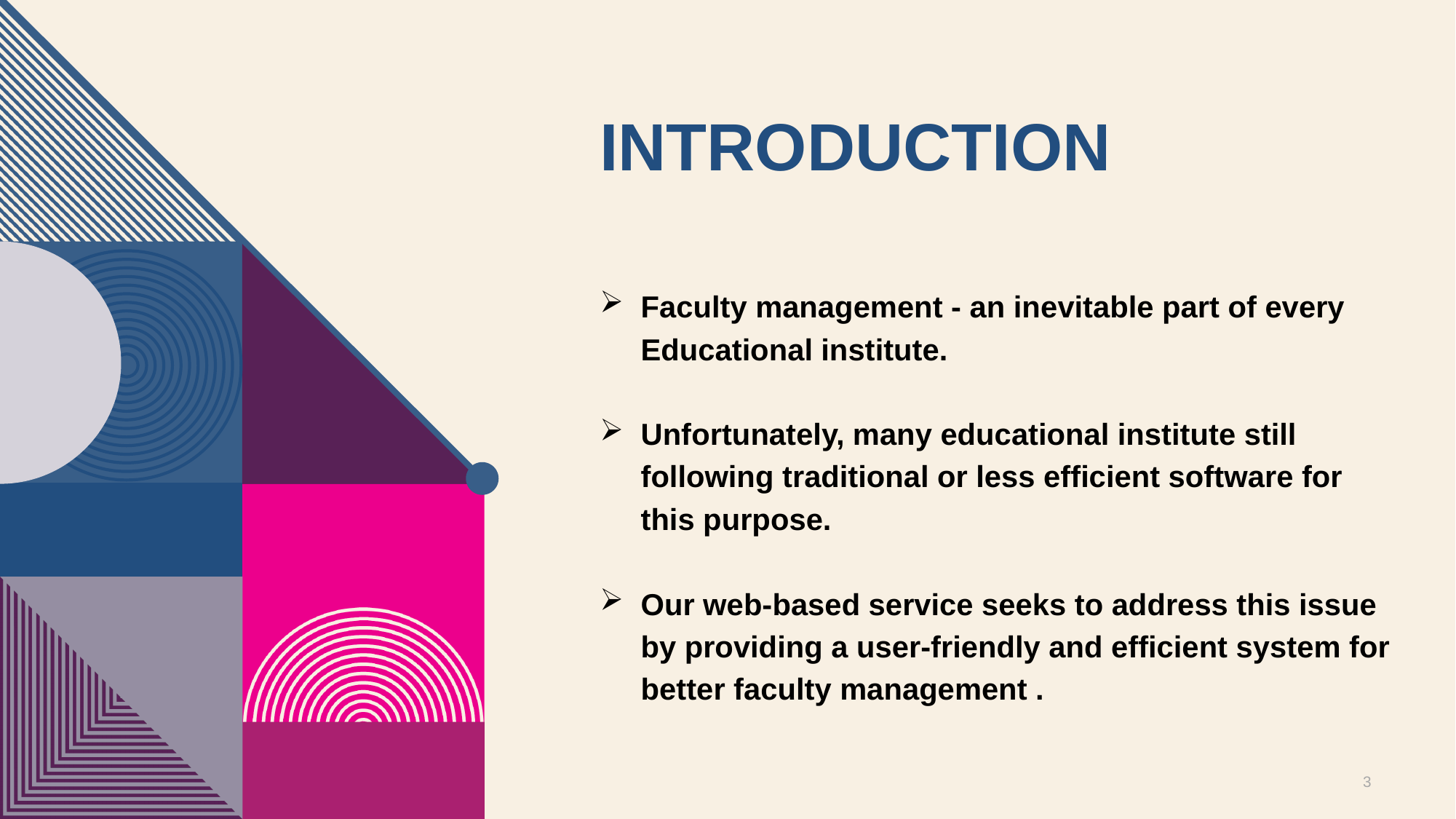

# introduction
Faculty management - an inevitable part of every Educational institute.

Unfortunately, many educational institute still following traditional or less efficient software for this purpose.

Our web-based service seeks to address this issue by providing a user-friendly and efficient system for better faculty management .
3